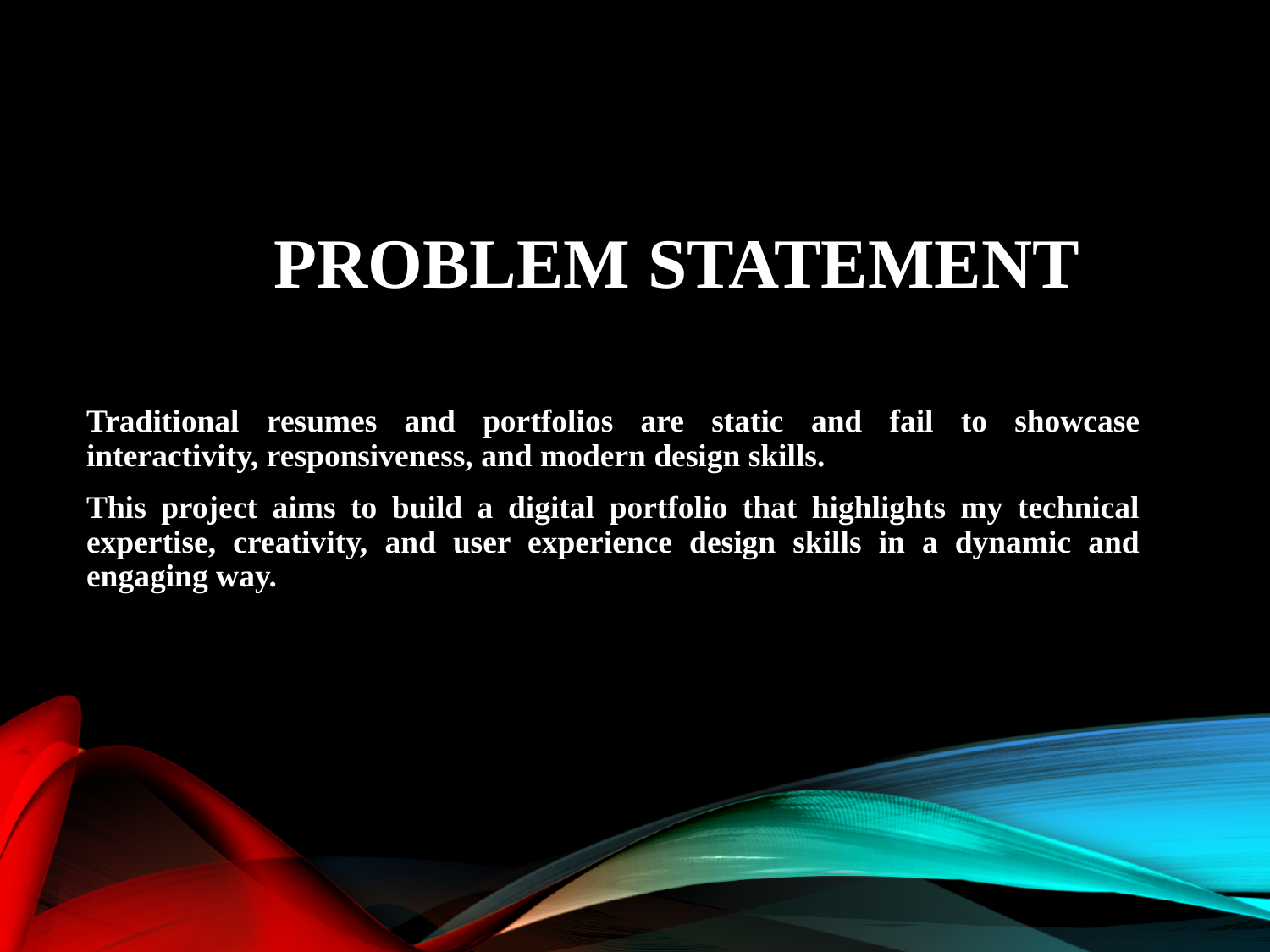

# Problem Statement
Traditional resumes and portfolios are static and fail to showcase interactivity, responsiveness, and modern design skills.
This project aims to build a digital portfolio that highlights my technical expertise, creativity, and user experience design skills in a dynamic and engaging way.